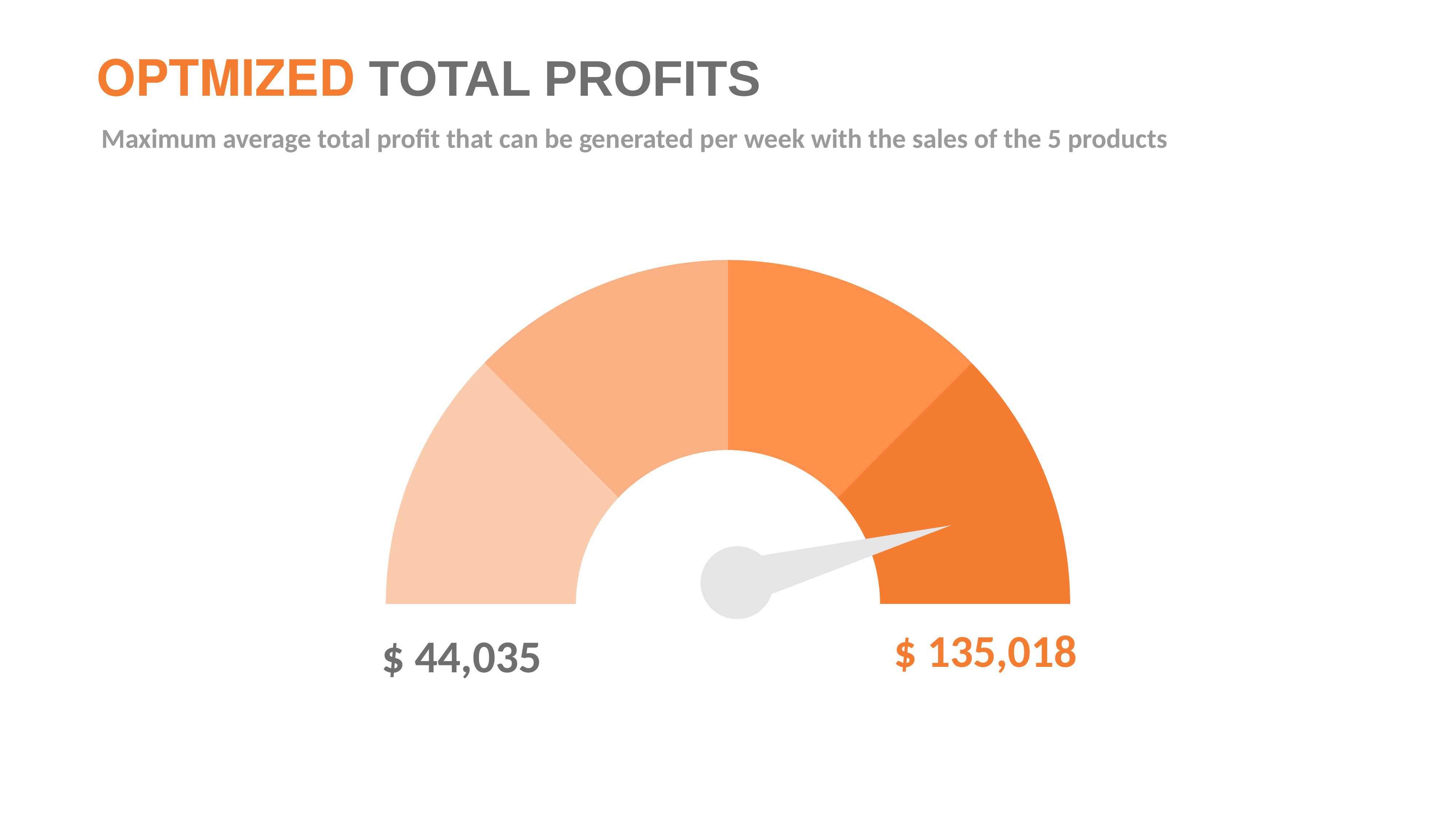

OPTMIZED TOTAL PROFITS
Maximum average total profit that can be generated per week with the sales of the 5 products

$ 135,018
$ 44,035